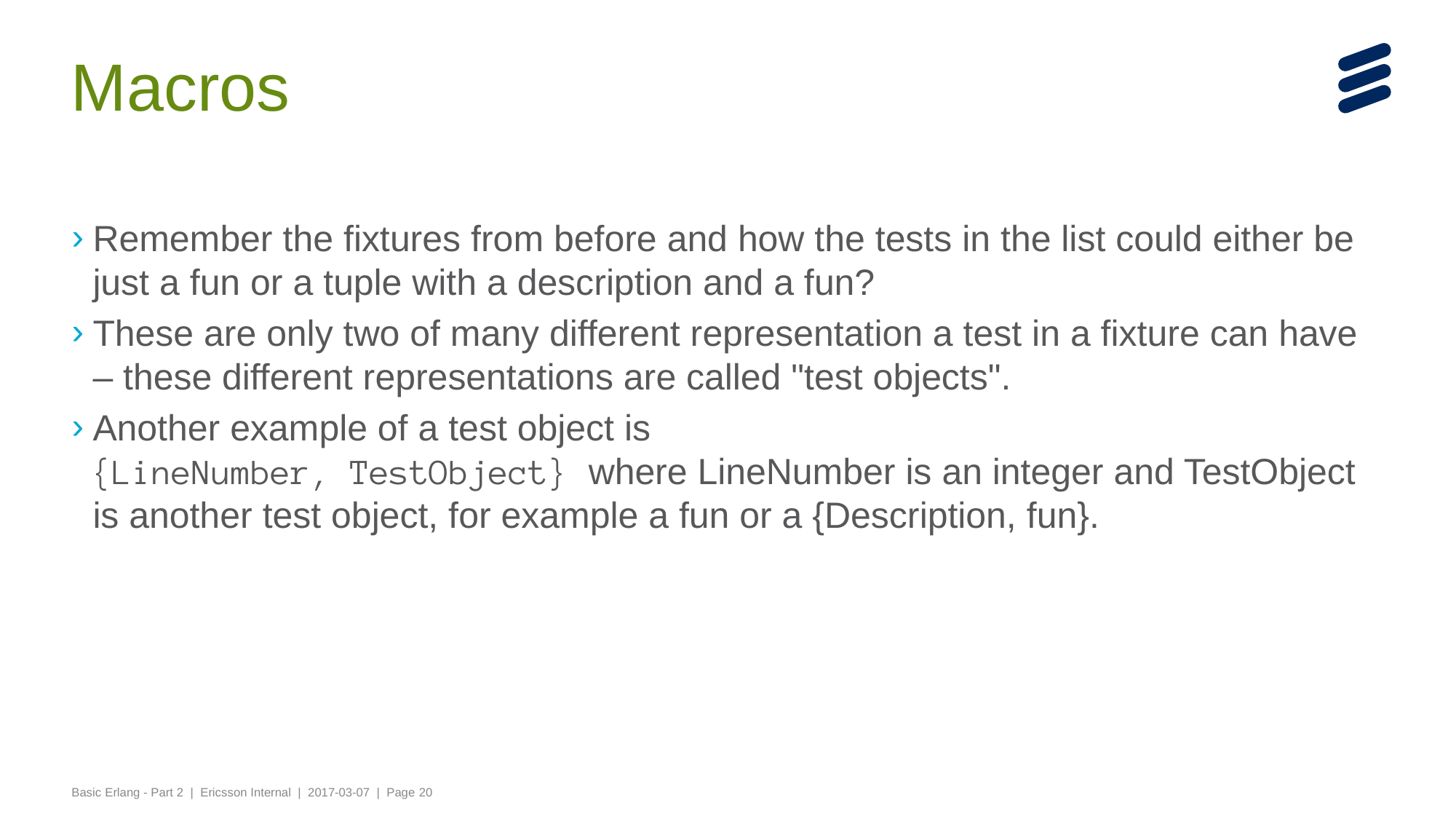

# Macros
Remember the fixtures from before and how the tests in the list could either be just a fun or a tuple with a description and a fun?
These are only two of many different representation a test in a fixture can have – these different representations are called "test objects".
Another example of a test object is
{LineNumber, TestObject} where LineNumber is an integer and TestObject is another test object, for example a fun or a {Description, fun}.